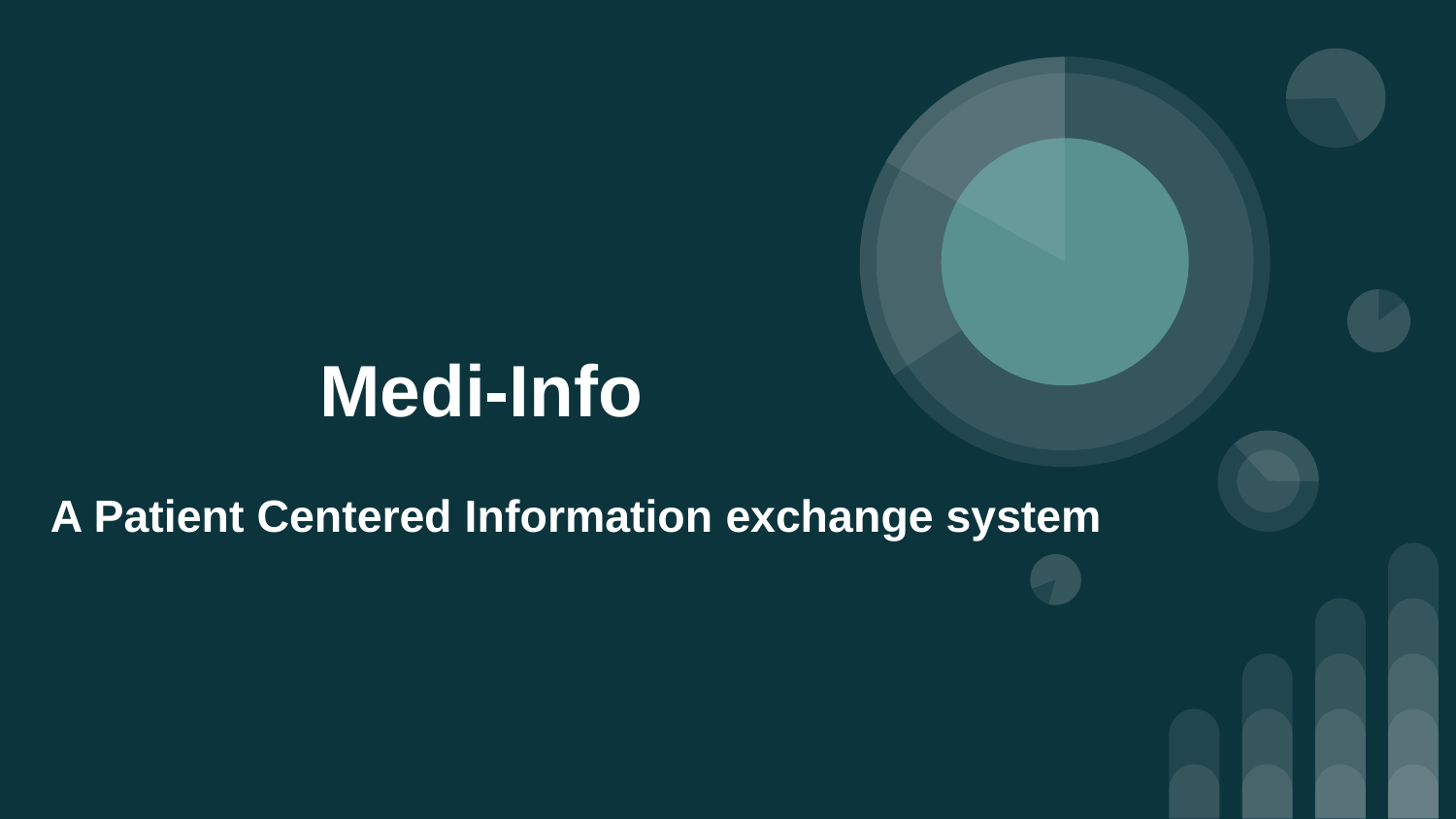

# Medi-Info
A Patient Centered Information exchange system